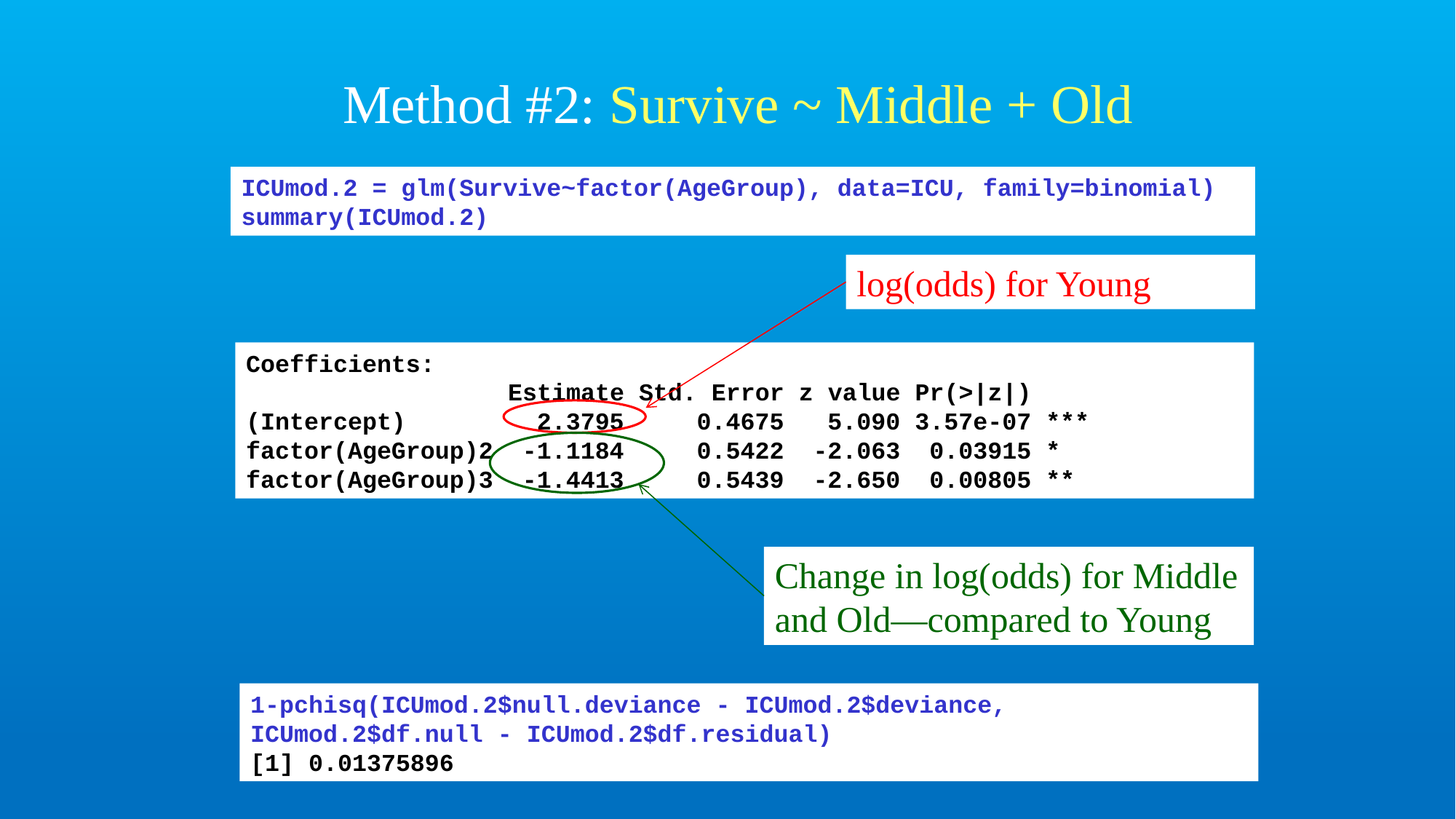

# Method #2: Survive ~ Middle + Old
ICUmod.2 = glm(Survive~factor(AgeGroup), data=ICU, family=binomial)
summary(ICUmod.2)
log(odds) for Young
Coefficients:
                  Estimate Std. Error z value Pr(>|z|)
(Intercept)         2.3795     0.4675   5.090 3.57e-07 ***
factor(AgeGroup)2  -1.1184     0.5422  -2.063  0.03915 *
factor(AgeGroup)3  -1.4413     0.5439  -2.650  0.00805 **

Change in log(odds) for Middle and Old—compared to Young
1-pchisq(ICUmod.2$null.deviance - ICUmod.2$deviance, ICUmod.2$df.null - ICUmod.2$df.residual)
[1] 0.01375896